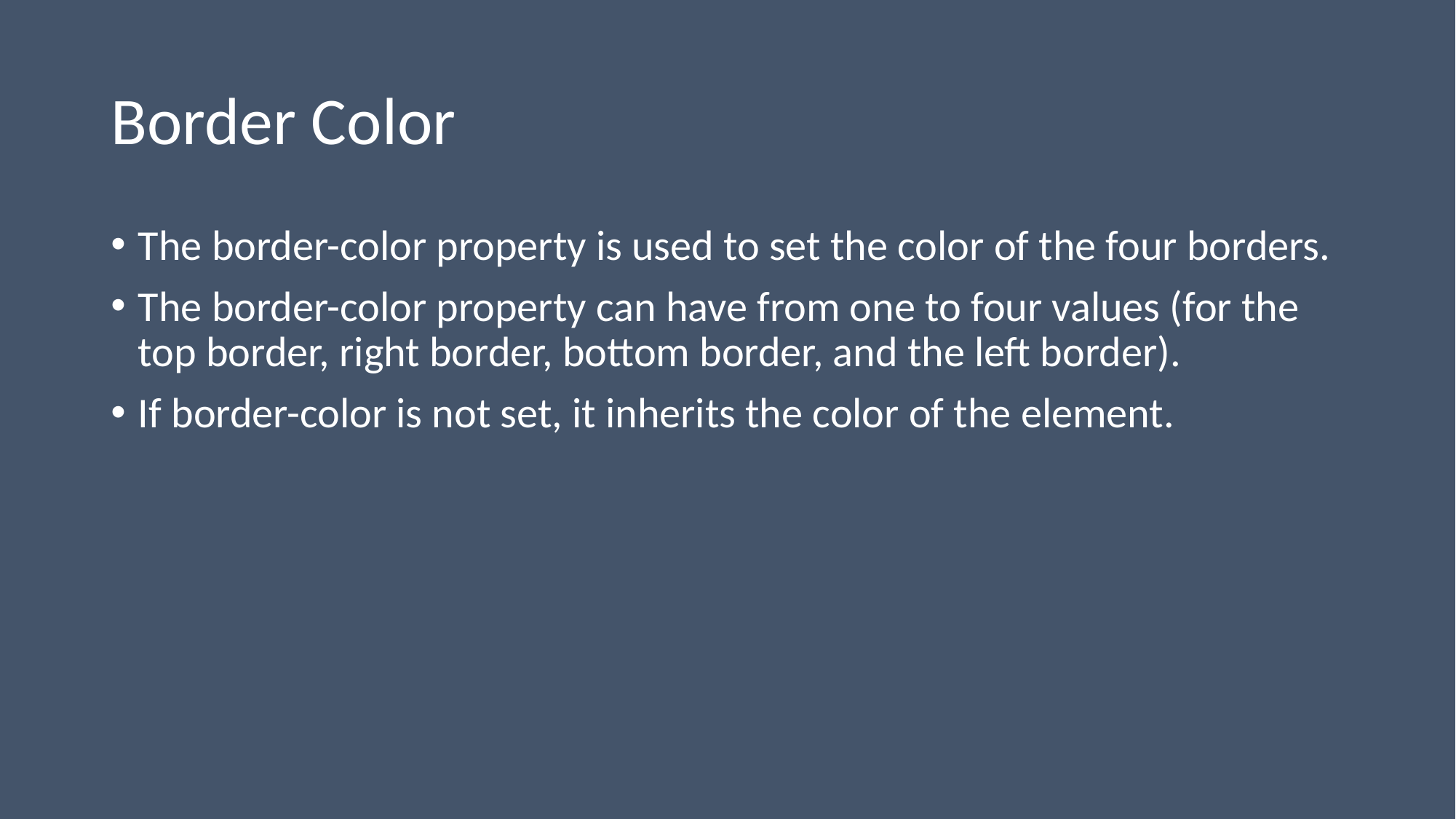

# Border Color
The border-color property is used to set the color of the four borders.
The border-color property can have from one to four values (for the top border, right border, bottom border, and the left border).
If border-color is not set, it inherits the color of the element.